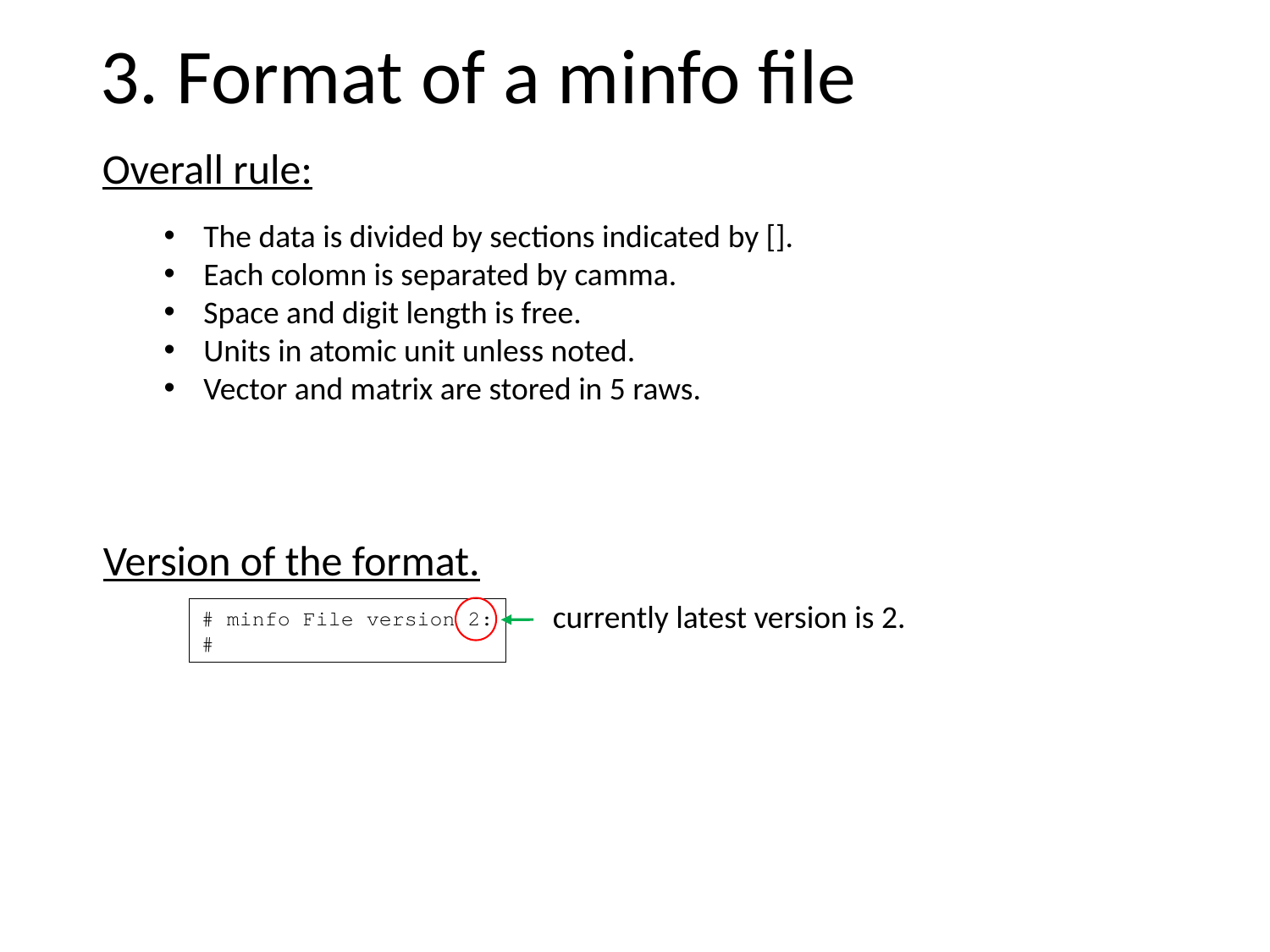

# 3. Format of a minfo file
Overall rule:
The data is divided by sections indicated by [].
Each colomn is separated by camma.
Space and digit length is free.
Units in atomic unit unless noted.
Vector and matrix are stored in 5 raws.
Version of the format.
currently latest version is 2.

# minfo File version 2:
#